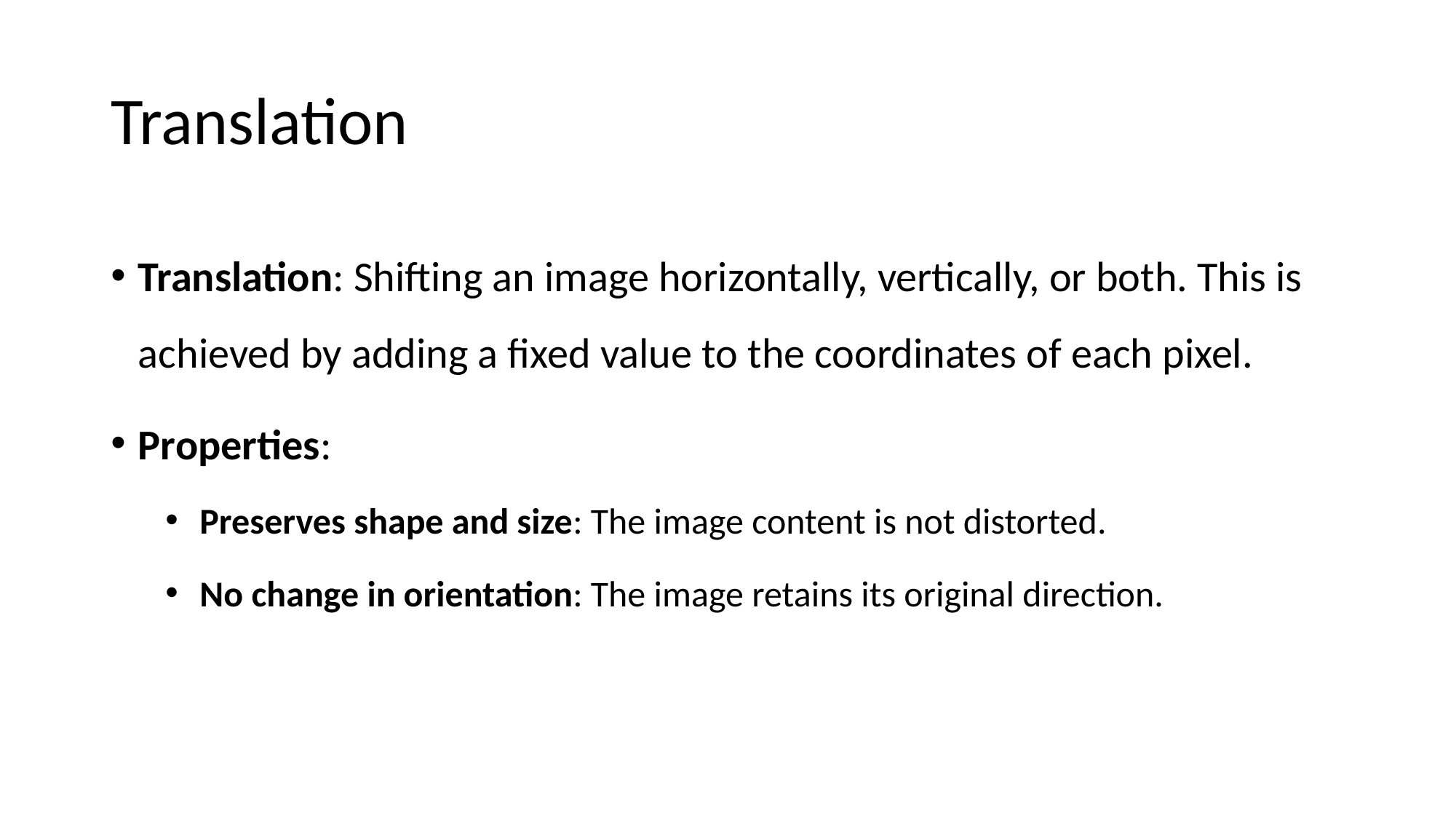

# Translation
Translation: Shifting an image horizontally, vertically, or both. This is achieved by adding a fixed value to the coordinates of each pixel.
Properties:
Preserves shape and size: The image content is not distorted.
No change in orientation: The image retains its original direction.